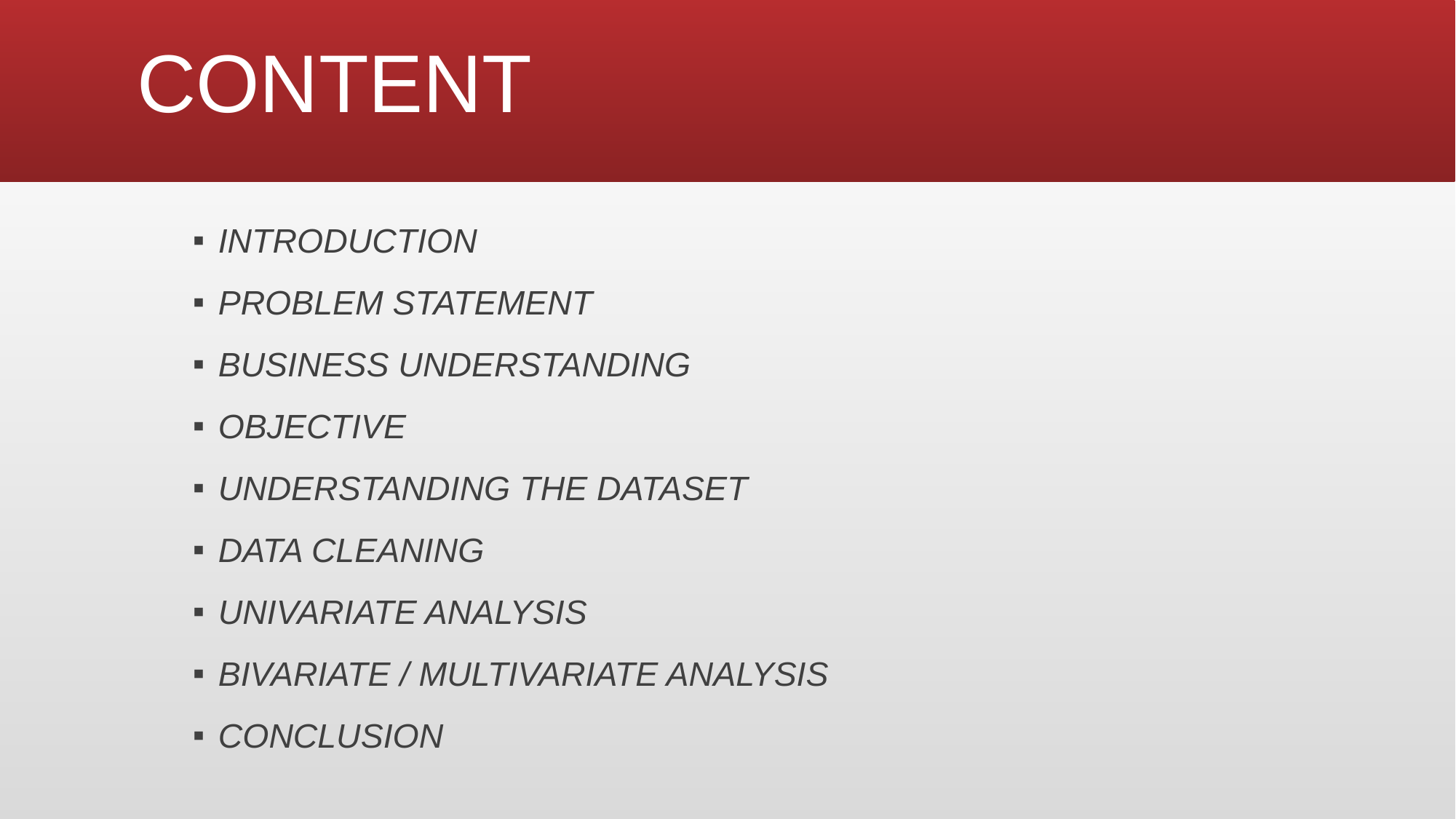

# CONTENT
INTRODUCTION
PROBLEM STATEMENT
BUSINESS UNDERSTANDING
OBJECTIVE
UNDERSTANDING THE DATASET
DATA CLEANING
UNIVARIATE ANALYSIS
BIVARIATE / MULTIVARIATE ANALYSIS
CONCLUSION